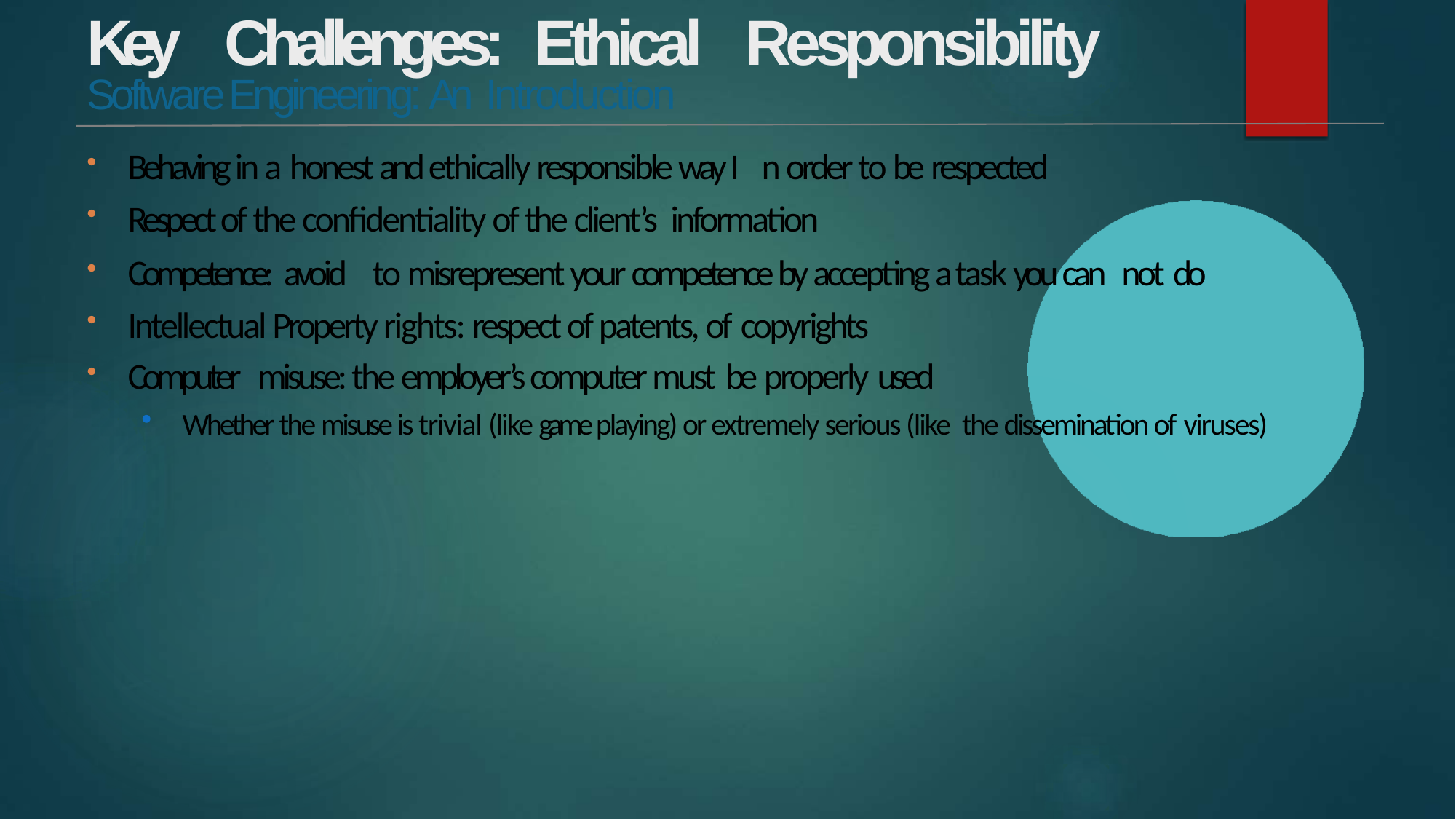

# Key     Challenges:   Ethical   Responsibility
Software Engineering: An Introduction
Behaving in a      honest and ethically responsible way I     n order to be  respected
Respect of the confidentiality of the client’s information
Competence:   avoid      to misrepresent your competence by accepting a  task you can    not do
Intellectual Property rights: respect of patents, of copyrights
Computer     misuse: the employer’s computer must  be  properly used
Whether the misuse is trivial (like game playing) or extremely serious (like  the dissemination of viruses)